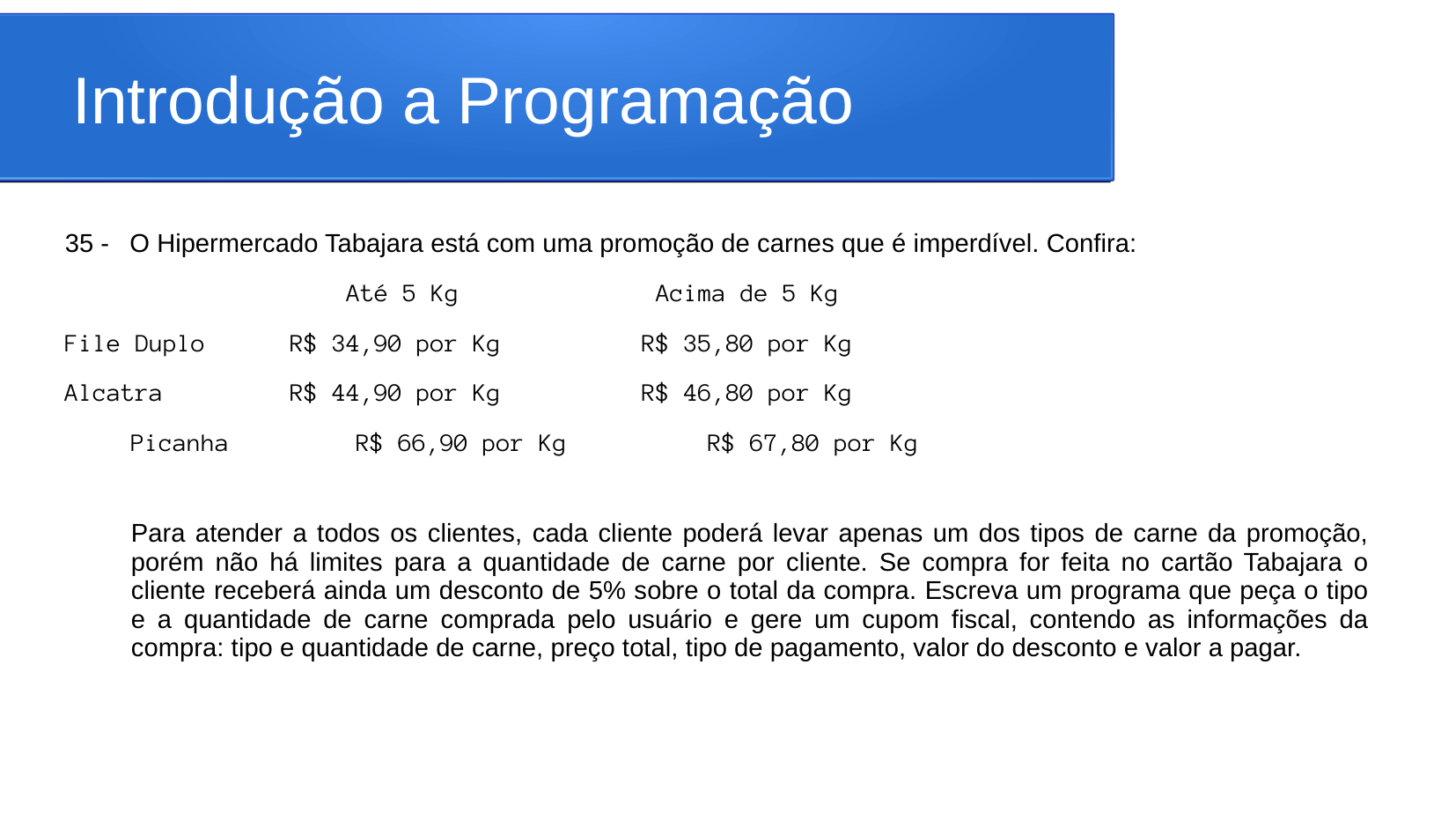

# Introdução a Programação
35 -	O Hipermercado Tabajara está com uma promoção de carnes que é imperdível. Confira:
                    Até 5 Kg              Acima de 5 Kg
File Duplo      R$ 34,90 por Kg          R$ 35,80 por Kg
Alcatra         R$ 44,90 por Kg          R$ 46,80 por Kg
Picanha         R$ 66,90 por Kg          R$ 67,80 por Kg

Para atender a todos os clientes, cada cliente poderá levar apenas um dos tipos de carne da promoção, porém não há limites para a quantidade de carne por cliente. Se compra for feita no cartão Tabajara o cliente receberá ainda um desconto de 5% sobre o total da compra. Escreva um programa que peça o tipo e a quantidade de carne comprada pelo usuário e gere um cupom fiscal, contendo as informações da compra: tipo e quantidade de carne, preço total, tipo de pagamento, valor do desconto e valor a pagar.